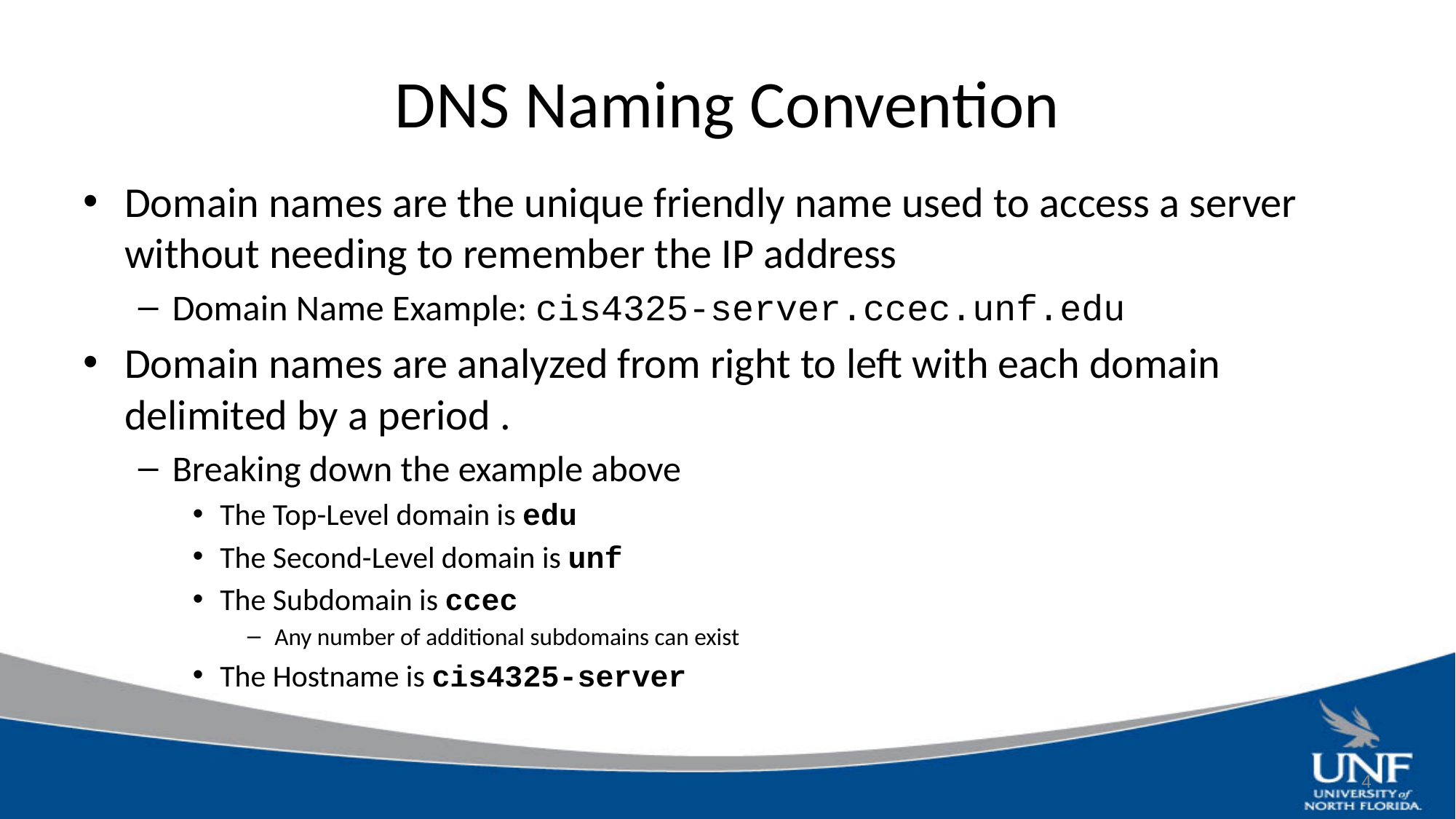

# DNS Naming Convention
Domain names are the unique friendly name used to access a server without needing to remember the IP address
Domain Name Example: cis4325-server.ccec.unf.edu
Domain names are analyzed from right to left with each domain delimited by a period .
Breaking down the example above
The Top-Level domain is edu
The Second-Level domain is unf
The Subdomain is ccec
Any number of additional subdomains can exist
The Hostname is cis4325-server

4